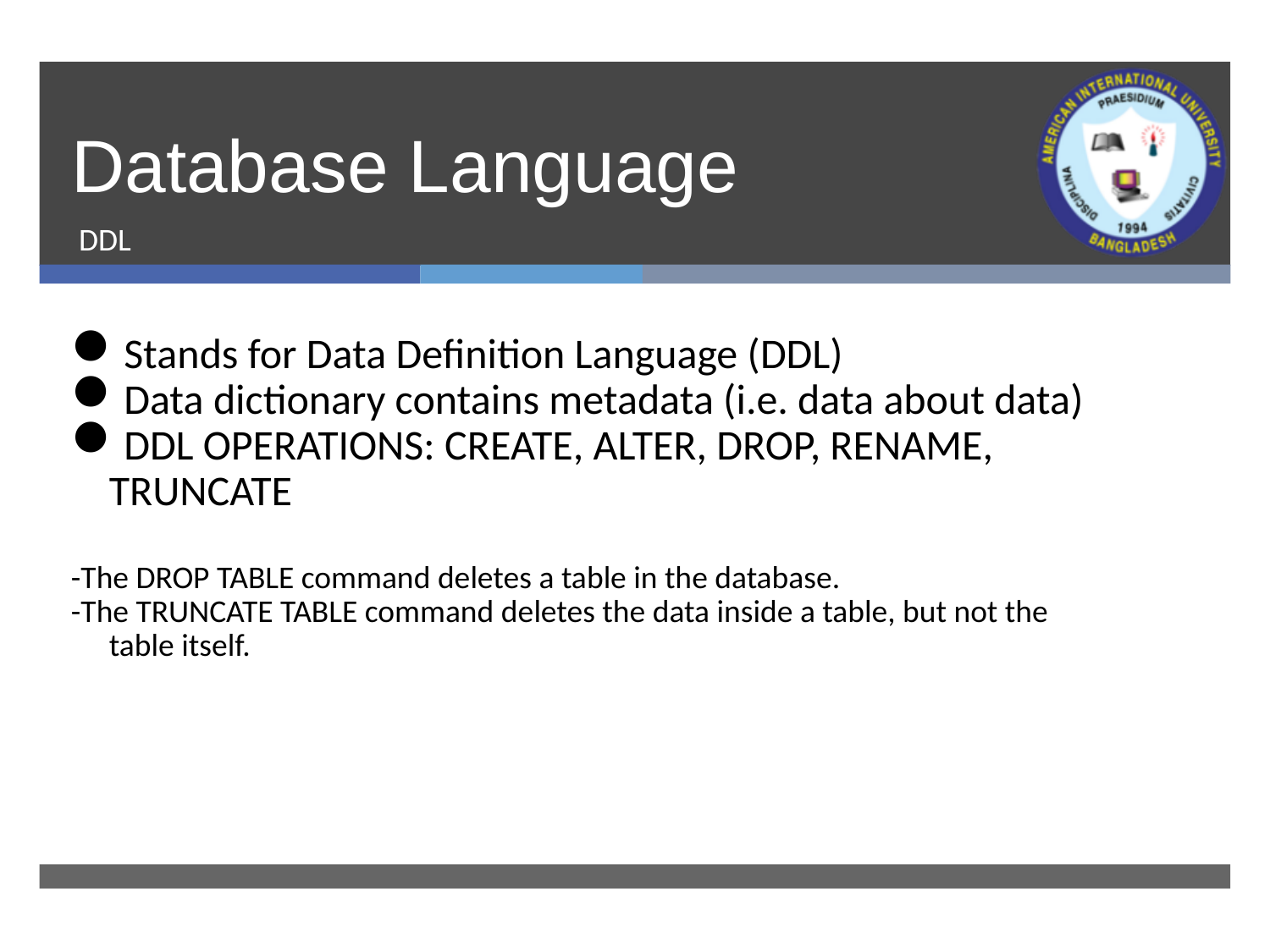

# Database Language
DDL
Stands for Data Definition Language (DDL)
Data dictionary contains metadata (i.e. data about data)
DDL OPERATIONS: CREATE, ALTER, DROP, RENAME, TRUNCATE

-The DROP TABLE command deletes a table in the database.
-The TRUNCATE TABLE command deletes the data inside a table, but not the table itself.